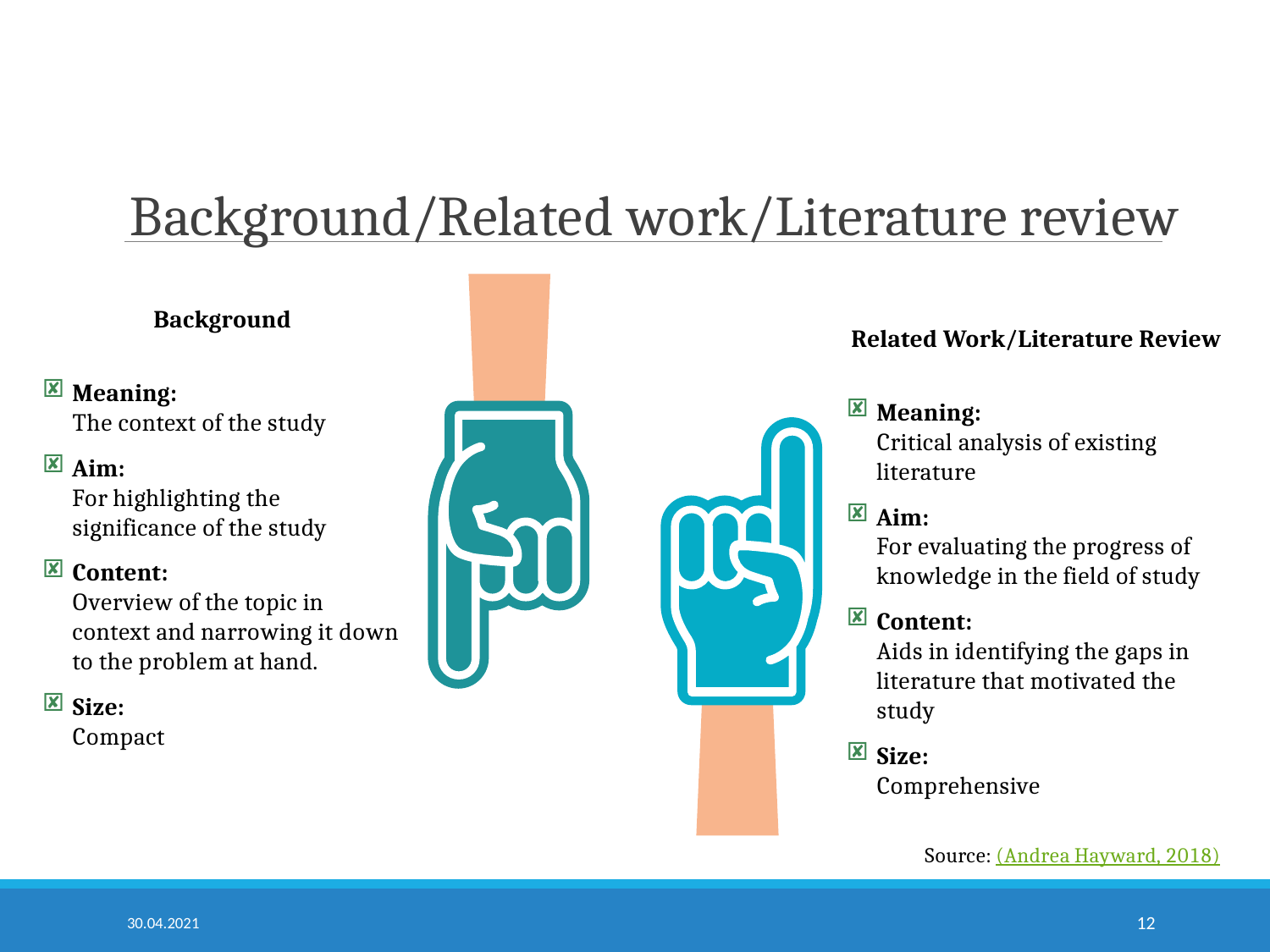

# Background/Related work/Literature review

Related Work/Literature Review
Meaning:
Critical analysis of existing literature
Aim:
For evaluating the progress of  knowledge in the field of study
Content:
Aids in identifying the gaps in literature that motivated the study
Size:
Comprehensive
Background
Meaning:
The context of the study
Aim:
For highlighting the significance of the study
Content:
Overview of the topic in context and narrowing it down to the problem at hand.
Size:
Compact
Source: (Andrea Hayward, 2018)
30.04.2021
12